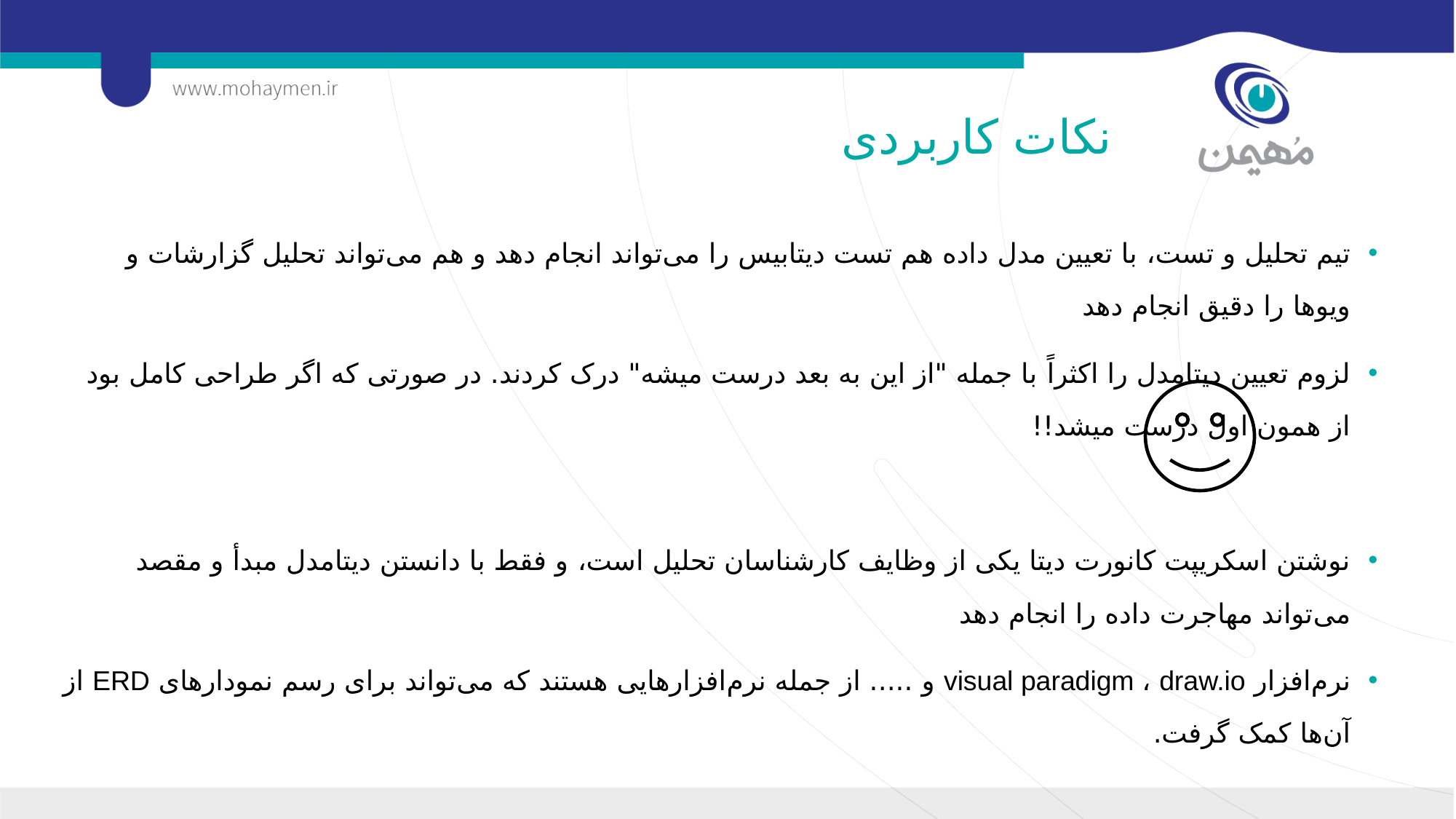

نکات کاربردی
تیم تحلیل و تست،‌ با تعیین مدل داده هم تست دیتابیس را می‌تواند انجام دهد و هم می‌تواند تحلیل گزارشات و ویوها را دقیق انجام دهد
لزوم تعیین دیتامدل را اکثراً با جمله "از این به بعد درست میشه" درک کردند. در صورتی که اگر طراحی کامل بود از همون اول درست میشد!!

نوشتن اسکریپت کانورت دیتا یکی از وظایف کارشناسان تحلیل است،‌ و فقط با دانستن دیتامدل مبدأ و مقصد می‌تواند مهاجرت داده را انجام دهد
نرم‌افزار visual paradigm ، draw.io و ..... از جمله نرم‌افزارهایی هستند که می‌تواند برای رسم نمودارهای ERD از آن‌ها کمک گرفت.